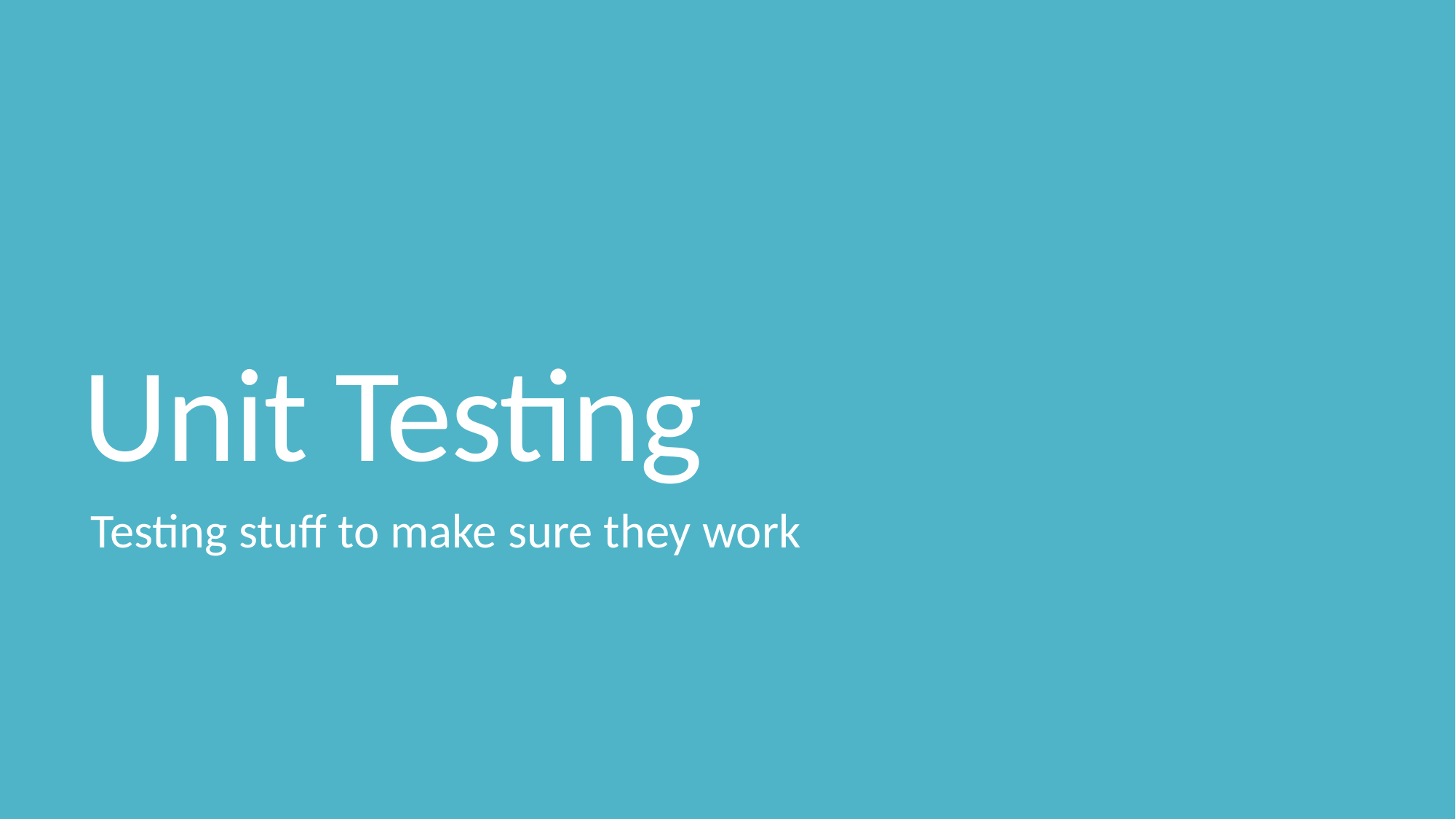

# Unit Testing
Testing stuff to make sure they work